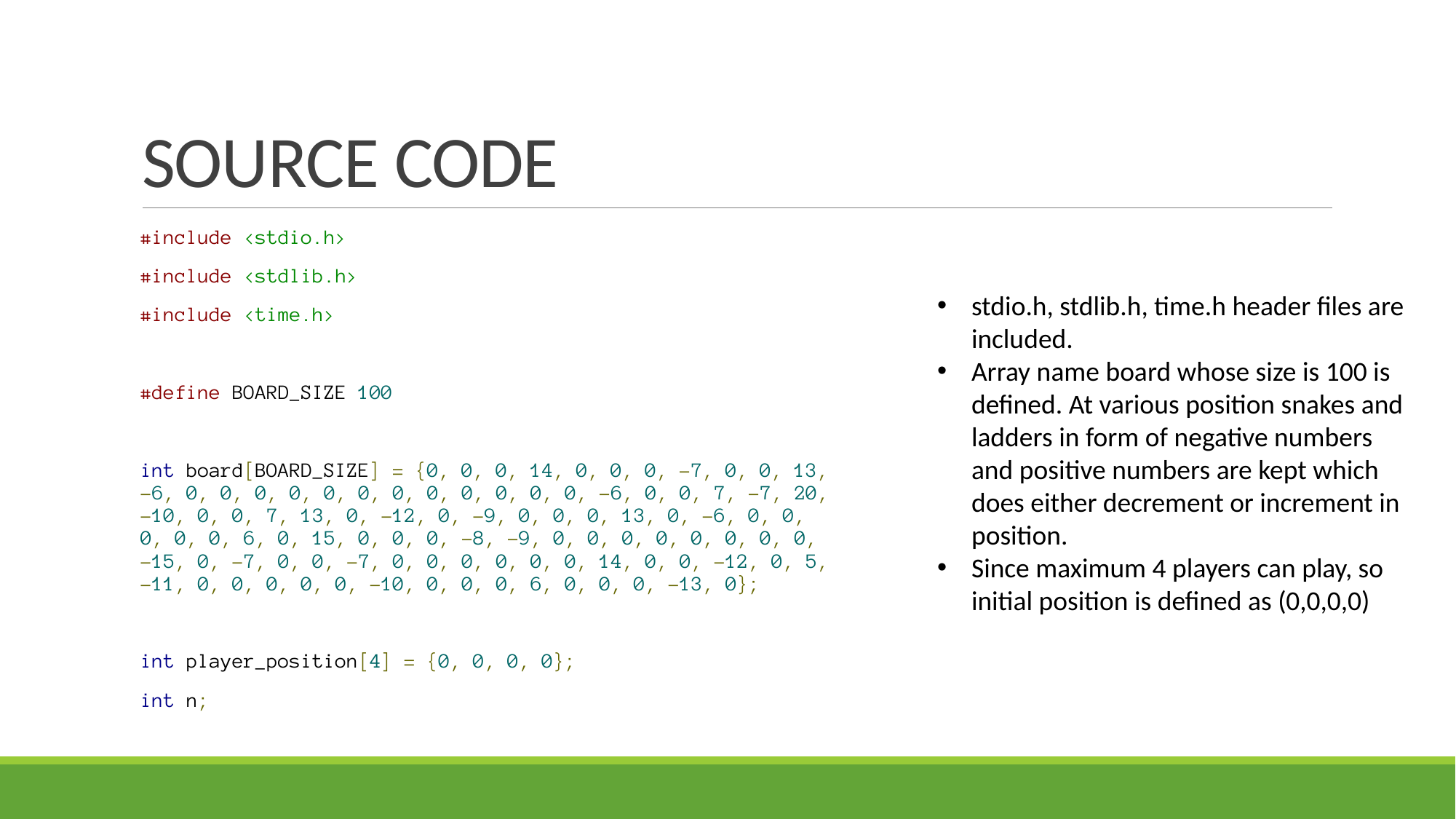

# SOURCE CODE
#include <stdio.h>
#include <stdlib.h>
#include <time.h>

#define BOARD_SIZE 100

int board[BOARD_SIZE] = {0, 0, 0, 14, 0, 0, 0, -7, 0, 0, 13, -6, 0, 0, 0, 0, 0, 0, 0, 0, 0, 0, 0, 0, -6, 0, 0, 7, -7, 20, -10, 0, 0, 7, 13, 0, -12, 0, -9, 0, 0, 0, 13, 0, -6, 0, 0, 0, 0, 0, 6, 0, 15, 0, 0, 0, -8, -9, 0, 0, 0, 0, 0, 0, 0, 0, -15, 0, -7, 0, 0, -7, 0, 0, 0, 0, 0, 0, 14, 0, 0, -12, 0, 5, -11, 0, 0, 0, 0, 0, -10, 0, 0, 0, 6, 0, 0, 0, -13, 0};

int player_position[4] = {0, 0, 0, 0};
int n;

stdio.h, stdlib.h, time.h header files are included.
Array name board whose size is 100 is defined. At various position snakes and ladders in form of negative numbers and positive numbers are kept which does either decrement or increment in position.
Since maximum 4 players can play, so initial position is defined as (0,0,0,0)